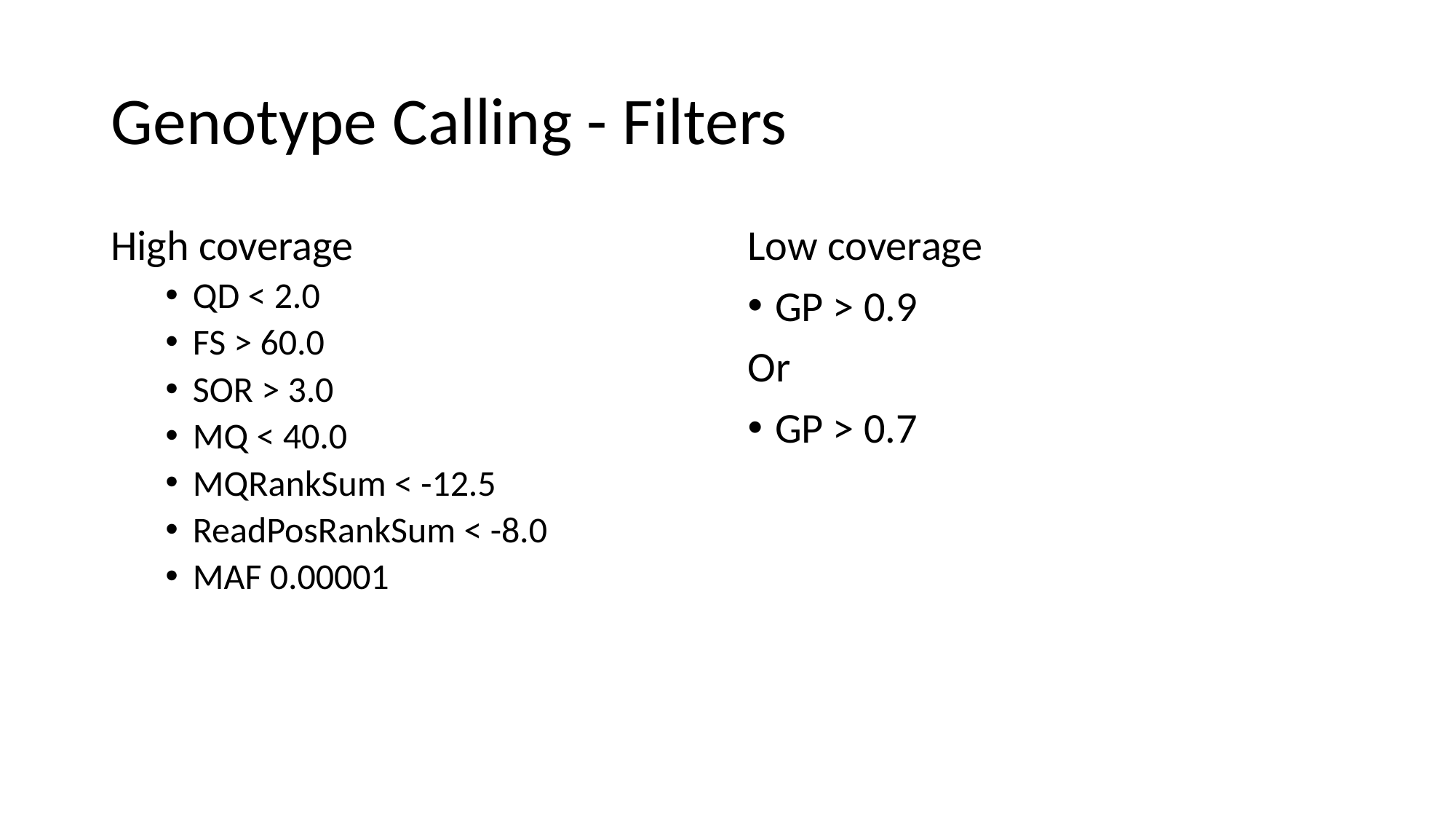

# Genotype Calling - Filters
High coverage
QD < 2.0
FS > 60.0
SOR > 3.0
MQ < 40.0
MQRankSum < -12.5
ReadPosRankSum < -8.0
MAF 0.00001

Low coverage
GP > 0.9
Or
GP > 0.7